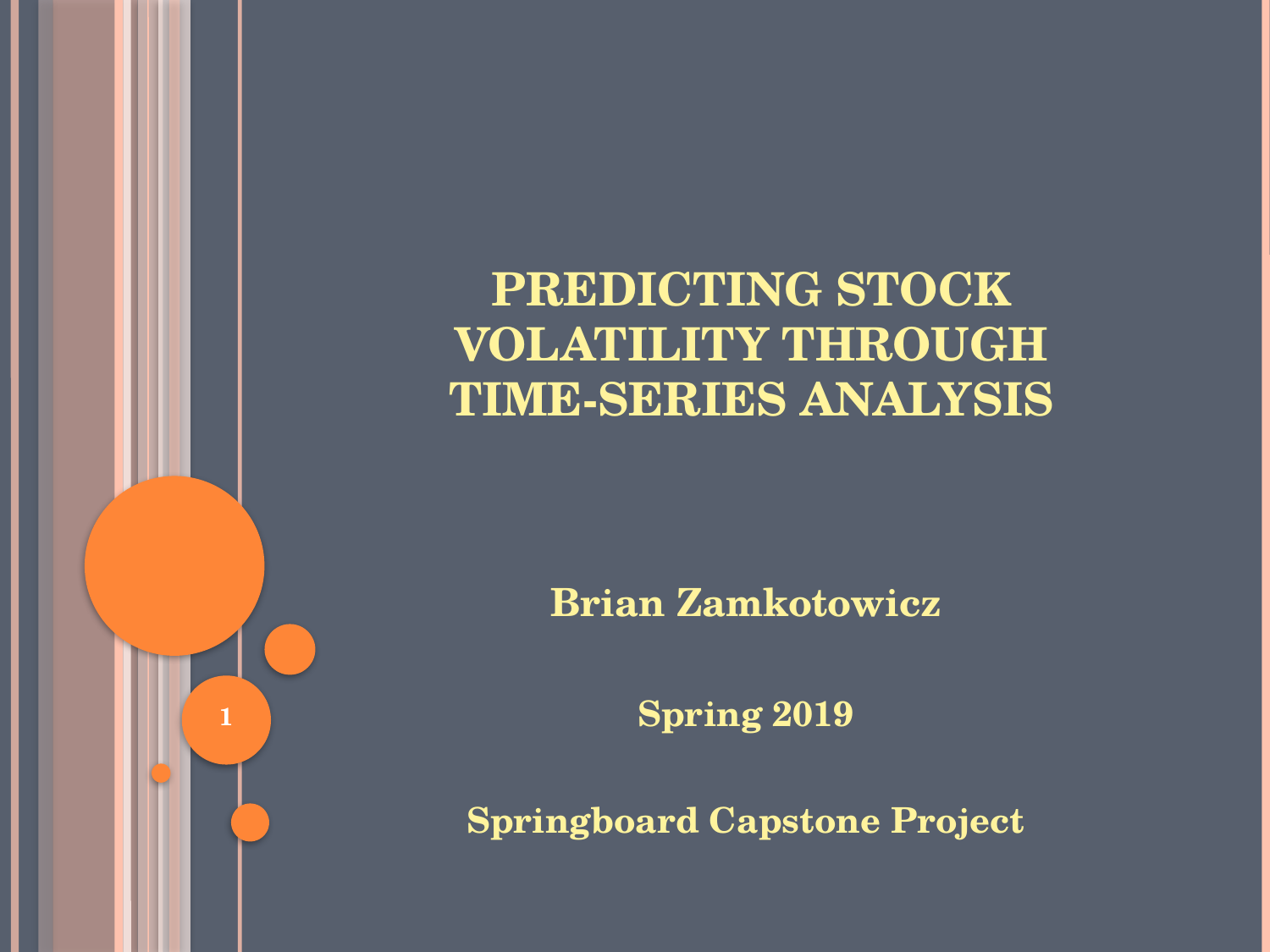

# Predicting Stock Volatility Through Time-series Analysis
Brian Zamkotowicz

Spring 2019

Springboard Capstone Project
1